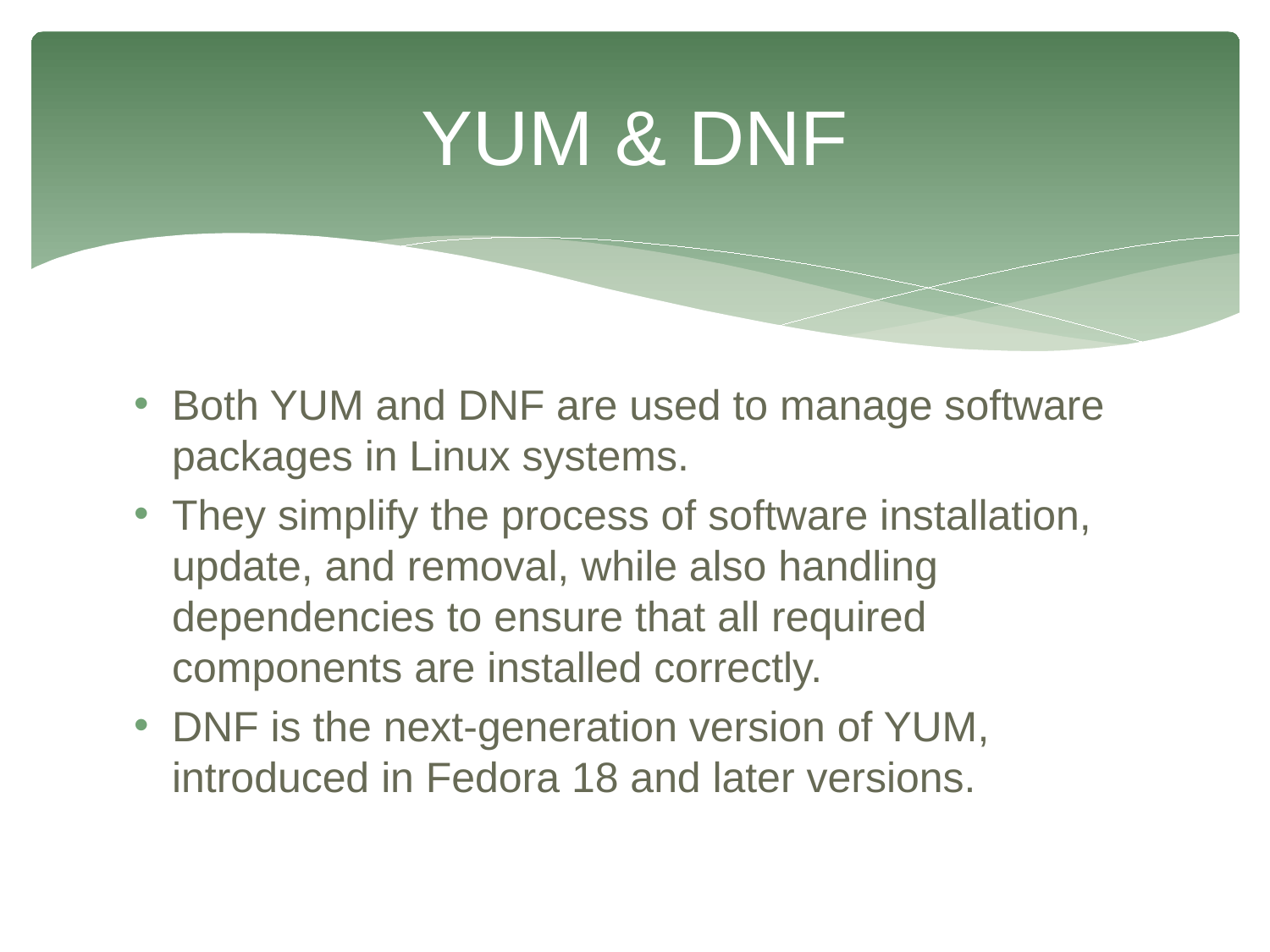

# YUM & DNF
Both YUM and DNF are used to manage software packages in Linux systems.
They simplify the process of software installation, update, and removal, while also handling dependencies to ensure that all required components are installed correctly.
DNF is the next-generation version of YUM, introduced in Fedora 18 and later versions.